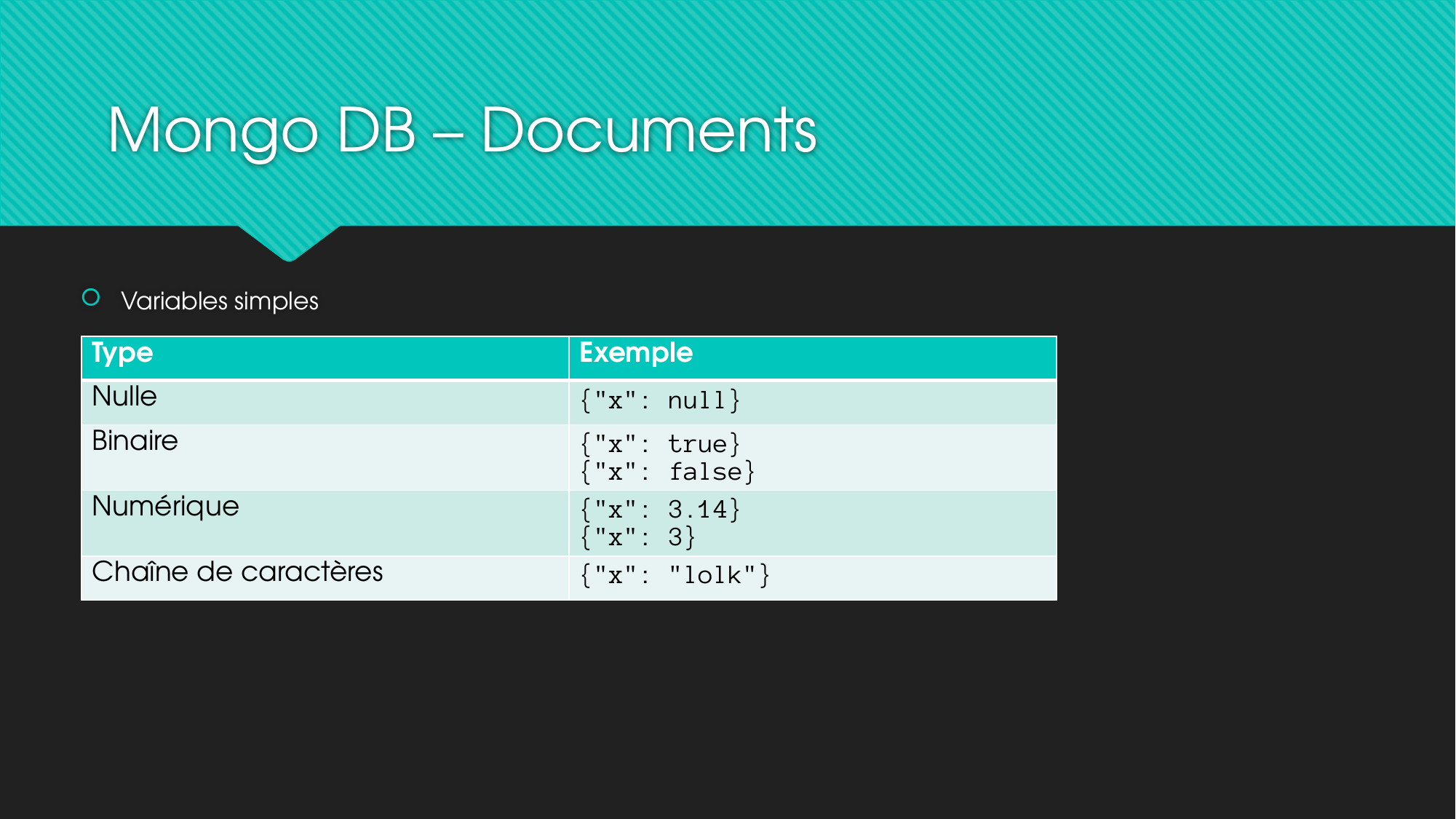

# Mongo DB – Documents
Variables simples
| Type | Exemple |
| --- | --- |
| Nulle | {"x": null} |
| Binaire | {"x": true}  {"x": false} |
| Numérique | {"x": 3.14} {"x": 3} |
| Chaîne de caractères | {"x": "lolk"} |